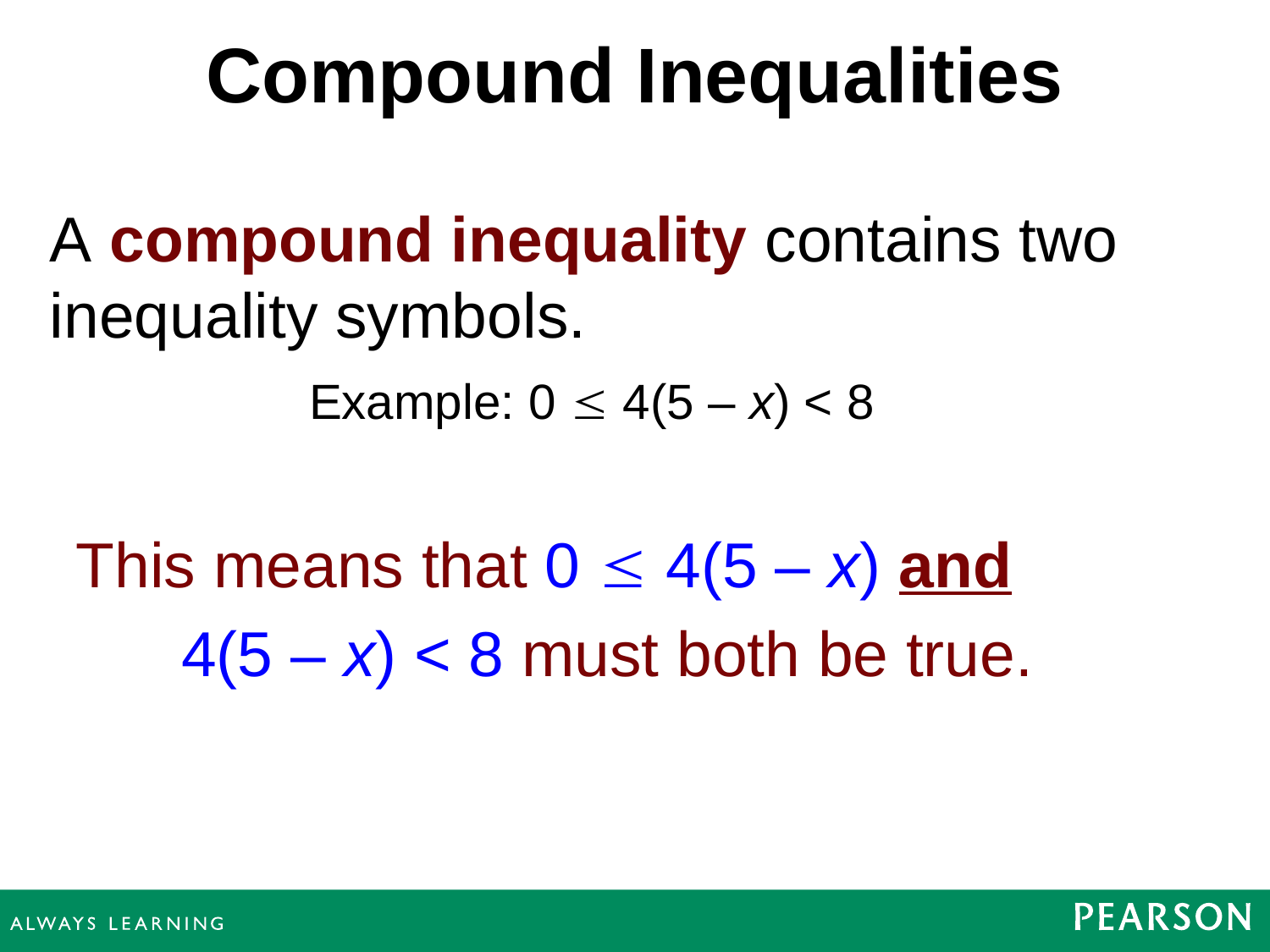

Compound Inequalities
A compound inequality contains two inequality symbols.
 Example: 0 ≤ 4(5 – x) < 8
This means that 0 ≤ 4(5 – x) and
      4(5 – x) < 8 must both be true.